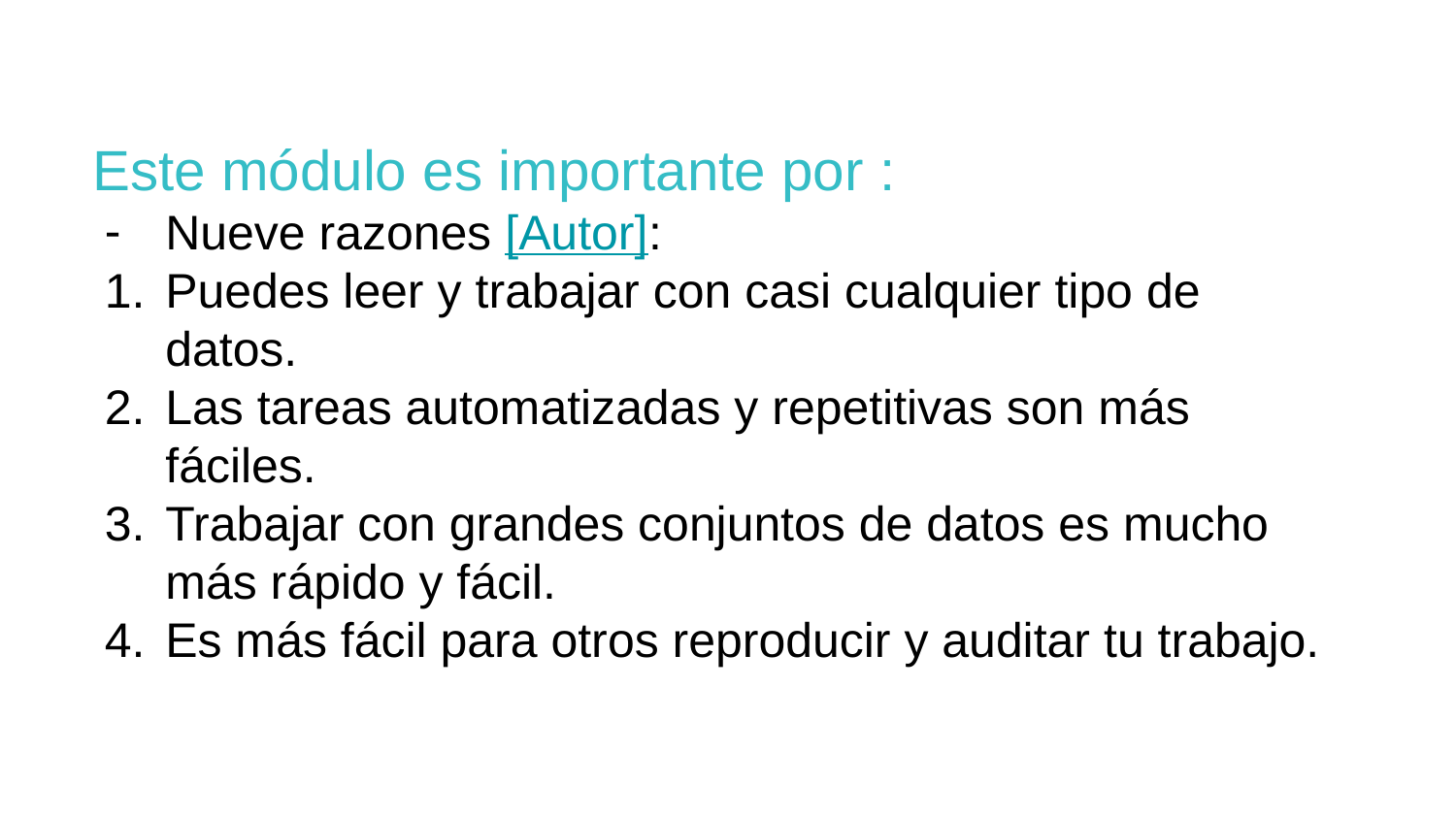

Este módulo es importante por :
Nueve razones [Autor]:
Puedes leer y trabajar con casi cualquier tipo de datos.
Las tareas automatizadas y repetitivas son más fáciles.
Trabajar con grandes conjuntos de datos es mucho más rápido y fácil.
Es más fácil para otros reproducir y auditar tu trabajo.